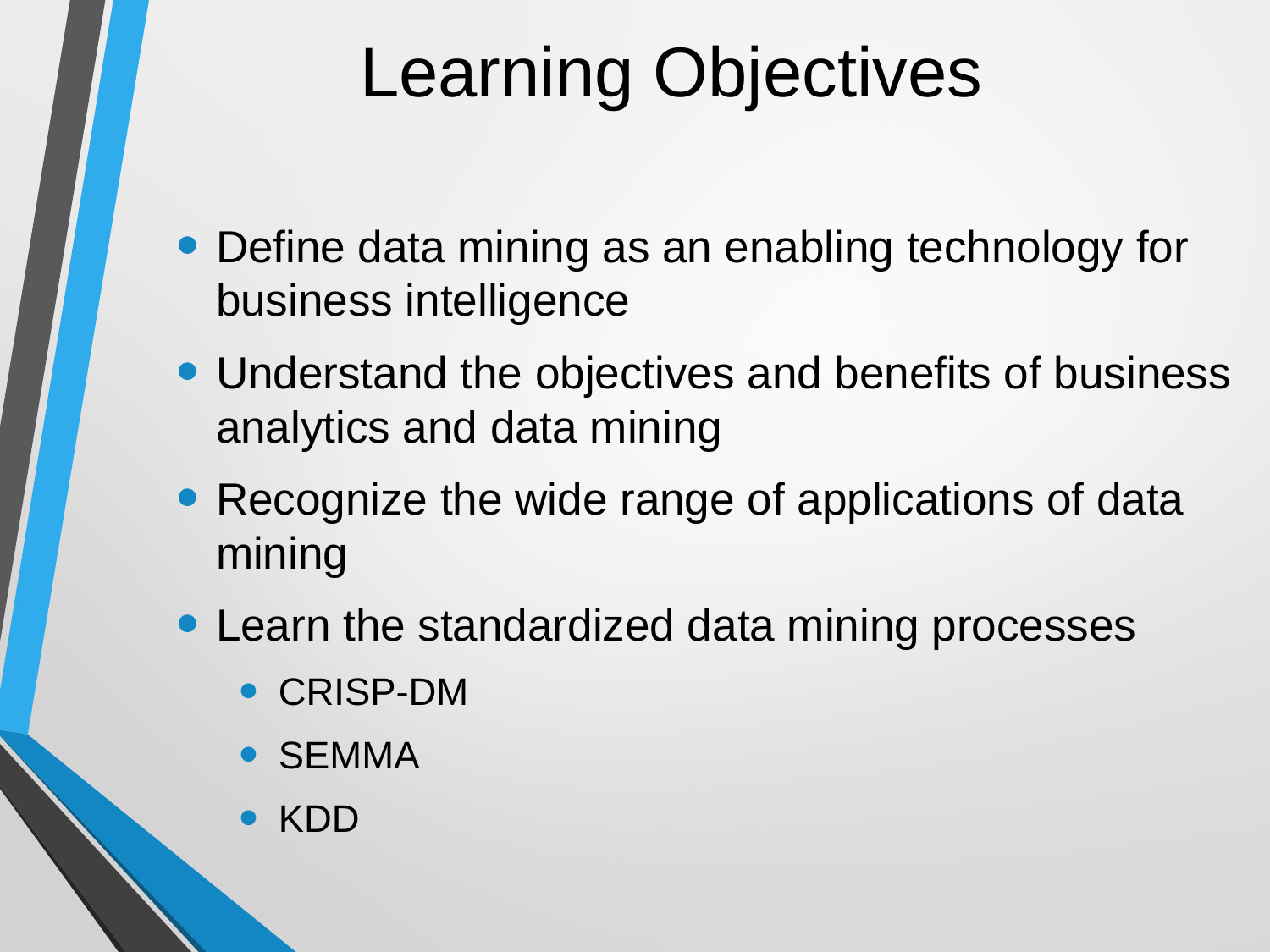

# Learning Objectives
Define data mining as an enabling technology for business intelligence
Understand the objectives and benefits of business analytics and data mining
Recognize the wide range of applications of data mining
Learn the standardized data mining processes
CRISP-DM
SEMMA
KDD